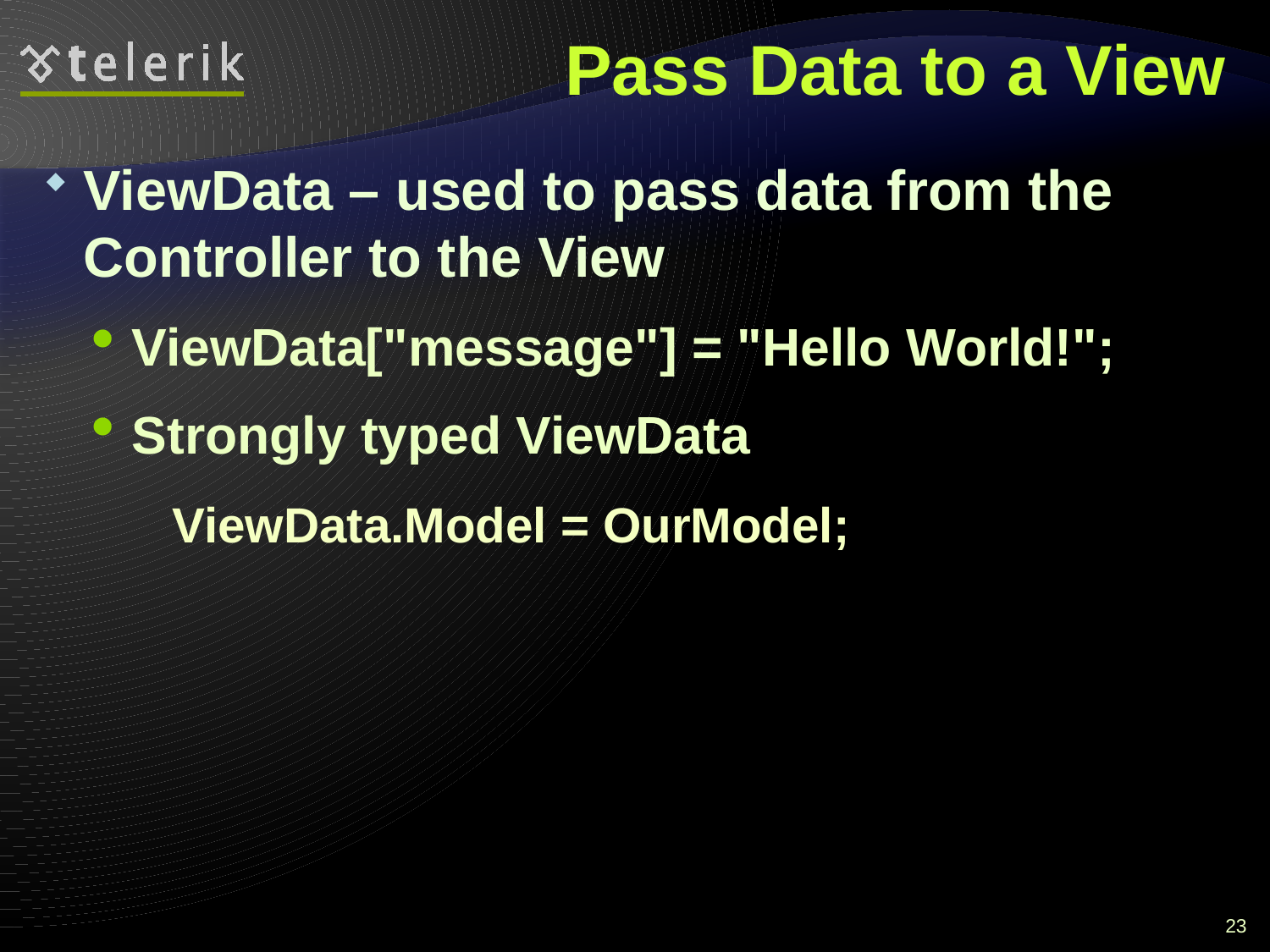

# Pass Data to a View
ViewData – used to pass data from the Controller to the View
ViewData["message"] = "Hello World!";
Strongly typed ViewData
 	ViewData.Model = OurModel;
23